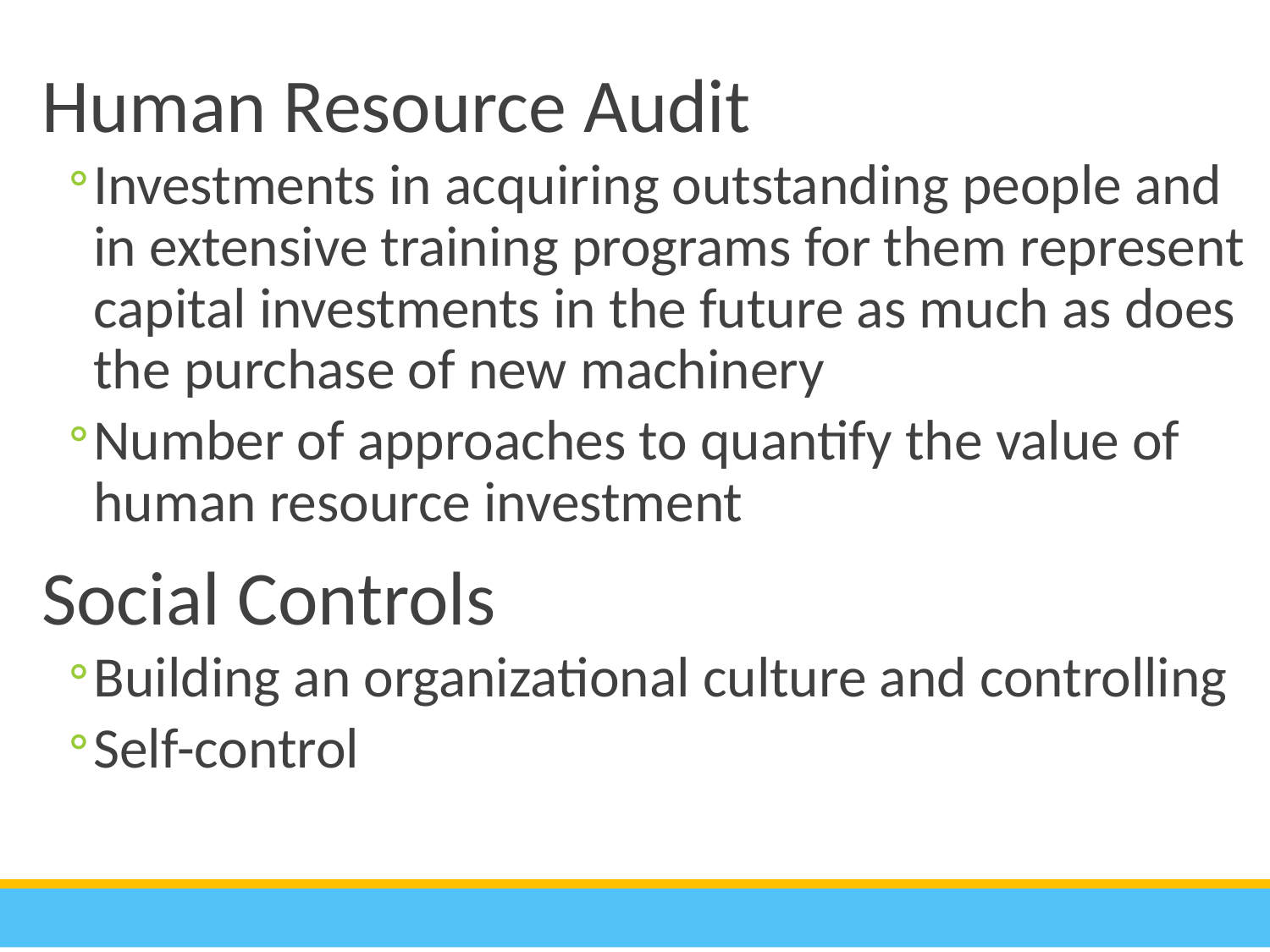

Human Resource Audit
Investments in acquiring outstanding people and in extensive training programs for them represent capital investments in the future as much as does the purchase of new machinery
Number of approaches to quantify the value of human resource investment
Social Controls
Building an organizational culture and controlling
Self-control